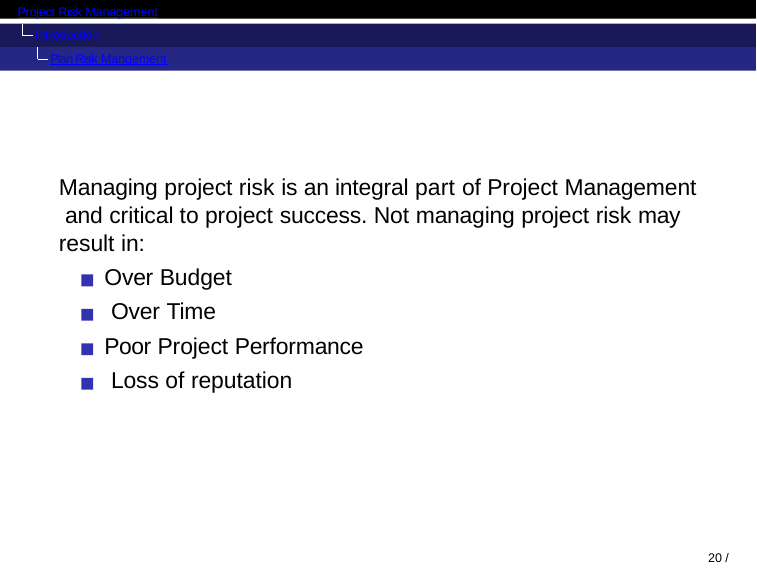

Project Risk Management
Introduction
Plan Risk Mangement

Managing project risk is an integral part of Project Management  and critical to project success. Not managing project risk may  result in:
Over Budget  Over Time
Poor Project Performance  Loss of reputation

20 / 98